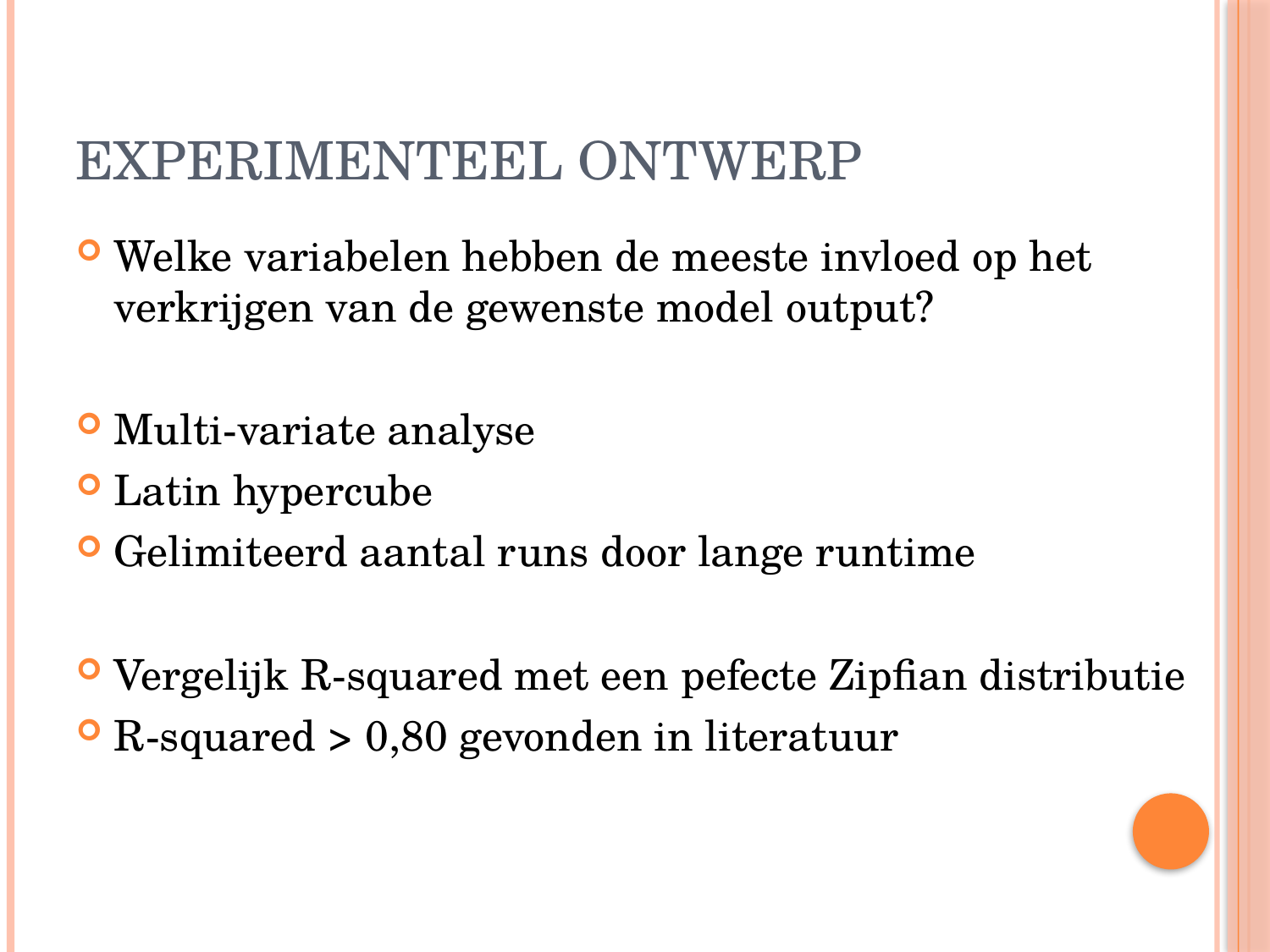

# Experimenteel Ontwerp
Welke variabelen hebben de meeste invloed op het verkrijgen van de gewenste model output?

Multi-variate analyse
Latin hypercube
Gelimiteerd aantal runs door lange runtime

Vergelijk R-squared met een pefecte Zipfian distributie
R-squared > 0,80 gevonden in literatuur